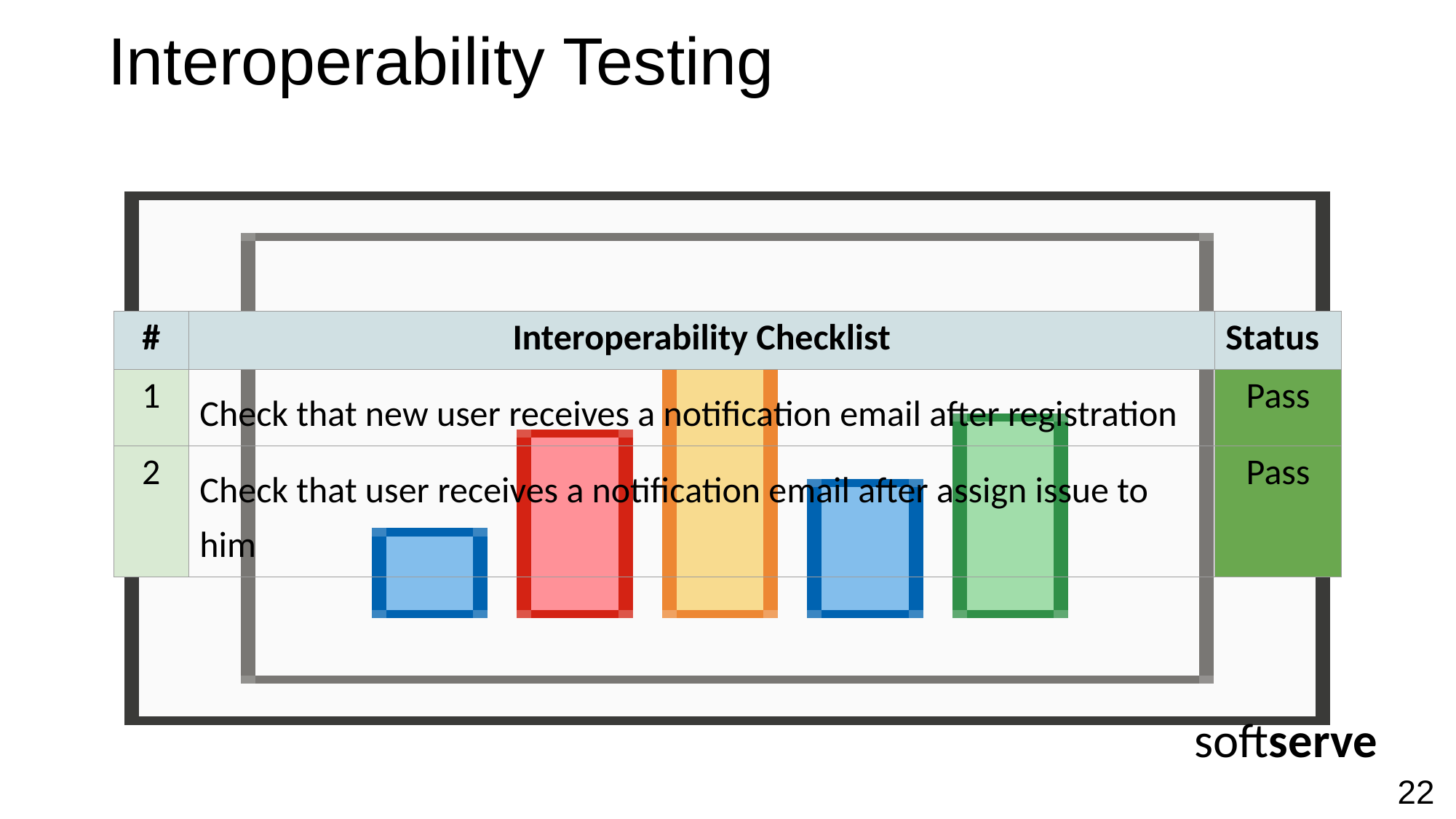

# Interoperability Testing

| # | Interoperability Checklist | Status |
| --- | --- | --- |
| 1 | Check that new user receives a notification email after registration | Pass |
| 2 | Check that user receives a notification email after assign issue to him | Pass |
softserve
22